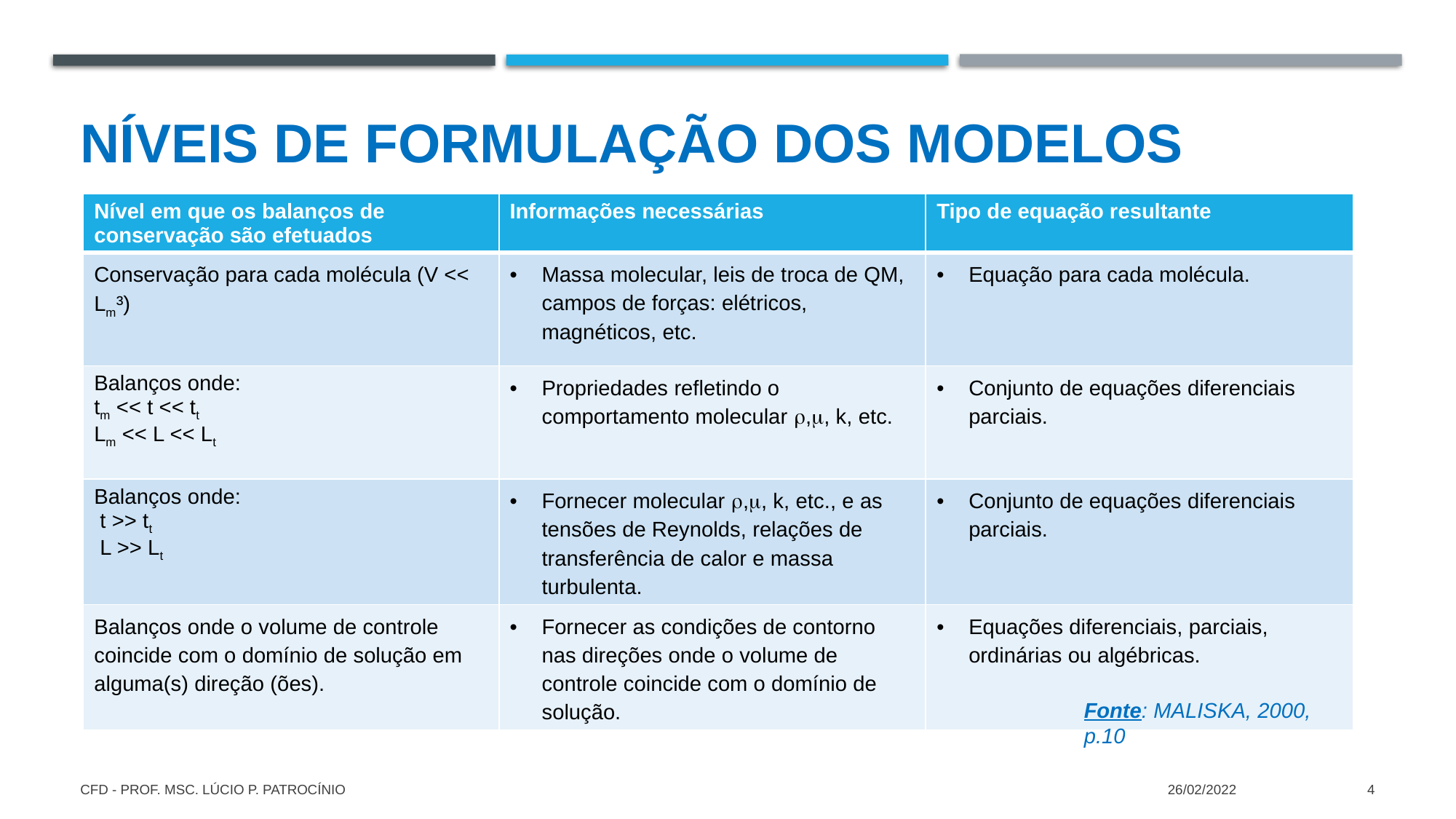

# Níveis de formulação dos modelos
| Nível em que os balanços de conservação são efetuados | Informações necessárias | Tipo de equação resultante |
| --- | --- | --- |
| Conservação para cada molécula (V << Lm³) | Massa molecular, leis de troca de QM, campos de forças: elétricos, magnéticos, etc. | Equação para cada molécula. |
| Balanços onde: tm << t << tt Lm << L << Lt | Propriedades refletindo o comportamento molecular ρ,μ, k, etc. | Conjunto de equações diferenciais parciais. |
| Balanços onde: t >> tt L >> Lt | Fornecer molecular ρ,μ, k, etc., e as tensões de Reynolds, relações de transferência de calor e massa turbulenta. | Conjunto de equações diferenciais parciais. |
| Balanços onde o volume de controle coincide com o domínio de solução em alguma(s) direção (ões). | Fornecer as condições de contorno nas direções onde o volume de controle coincide com o domínio de solução. | Equações diferenciais, parciais, ordinárias ou algébricas. |
Fonte: MALISKA, 2000, p.10
CFD - Prof. MSc. Lúcio P. Patrocínio
26/02/2022
4